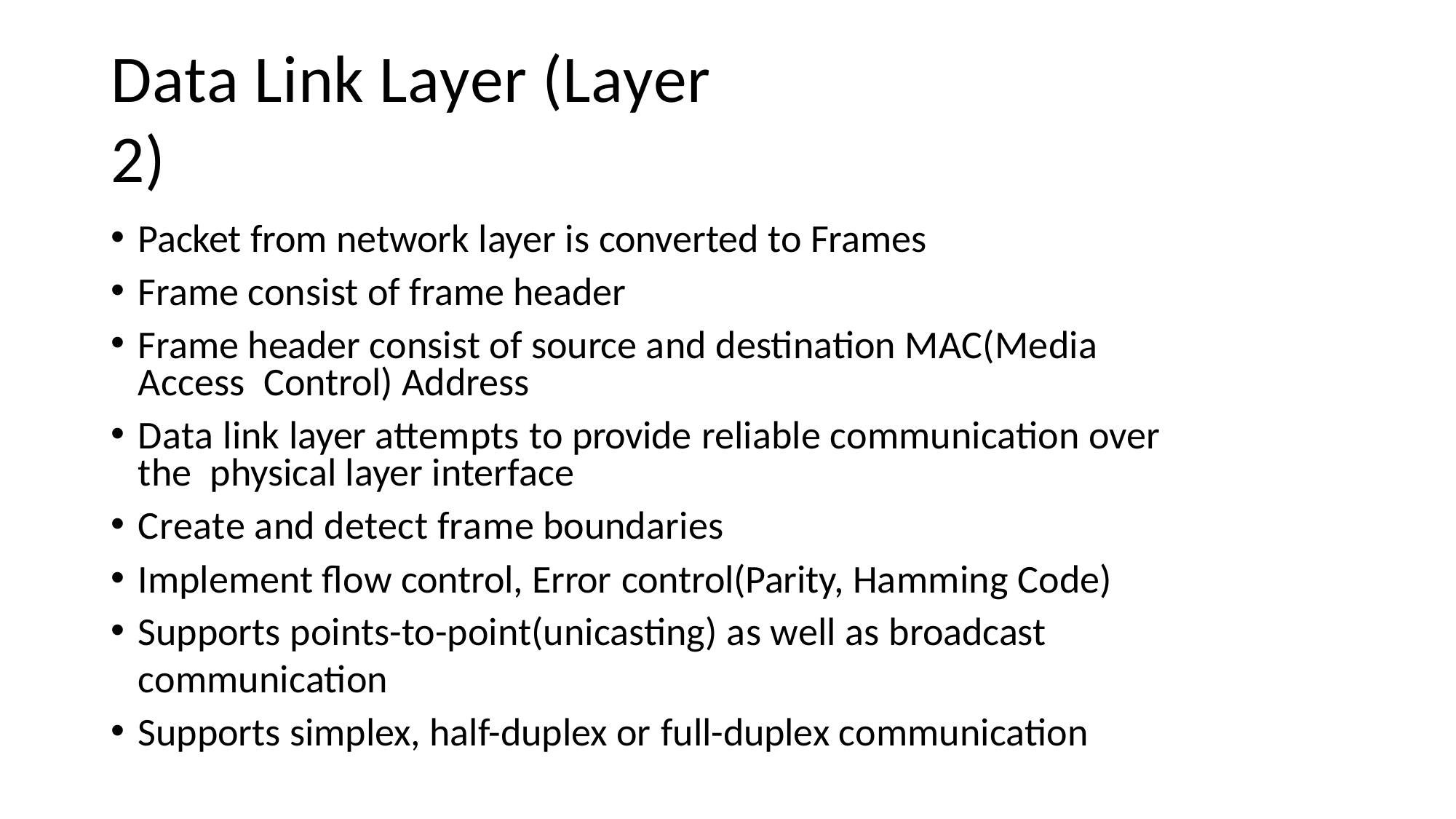

# Data Link Layer (Layer 2)
Packet from network layer is converted to Frames
Frame consist of frame header
Frame header consist of source and destination MAC(Media Access  Control) Address
Data link layer attempts to provide reliable communication over the  physical layer interface
Create and detect frame boundaries
Implement flow control, Error control(Parity, Hamming Code)
Supports points-to-point(unicasting) as well as broadcast communication
Supports simplex, half-duplex or full-duplex communication